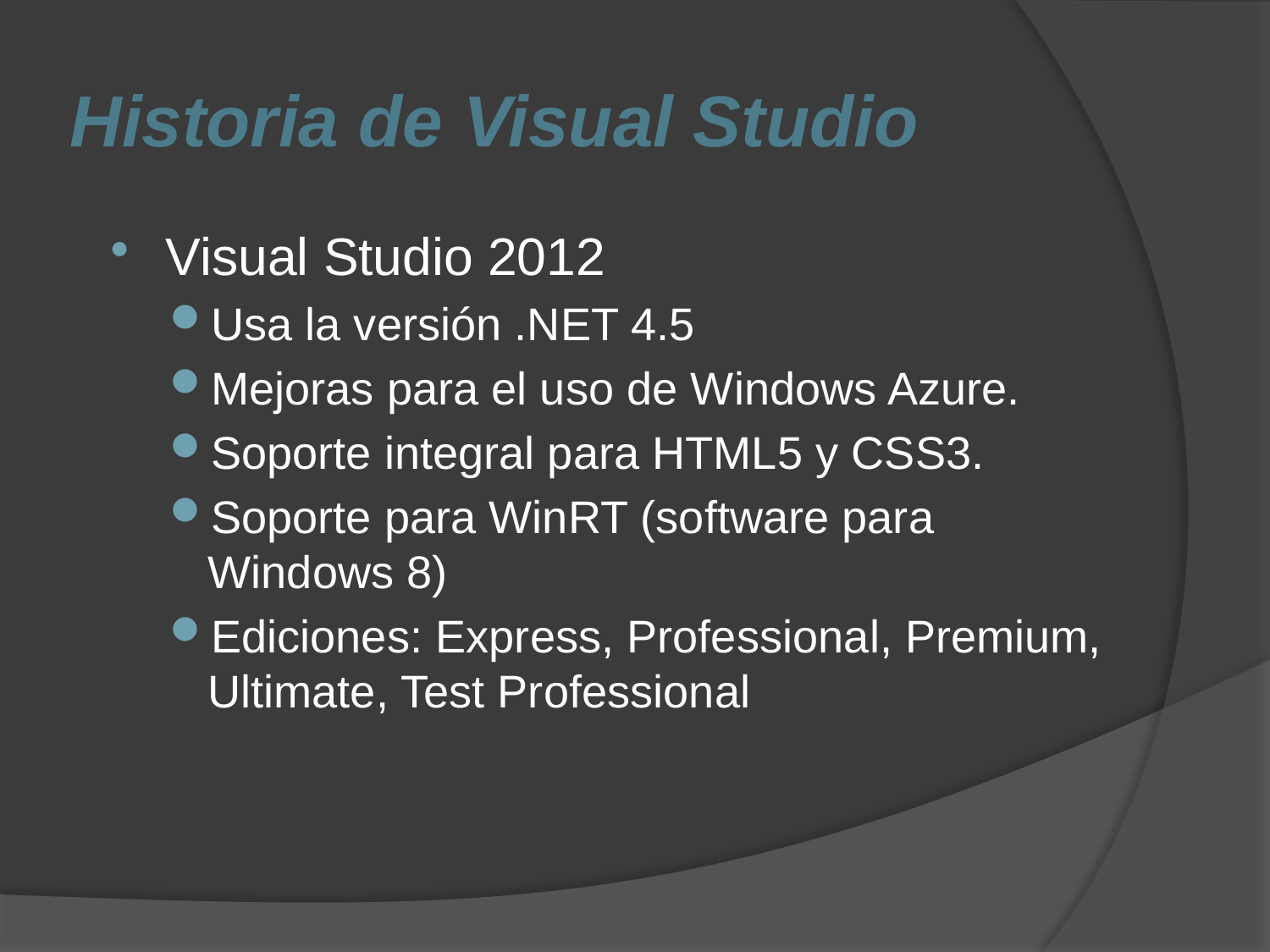

# Historia de Visual Studio
Visual Studio 2012
Usa la versión .NET 4.5
Mejoras para el uso de Windows Azure.
Soporte integral para HTML5 y CSS3.
Soporte para WinRT (software para Windows 8)
Ediciones: Express, Professional, Premium, Ultimate, Test Professional